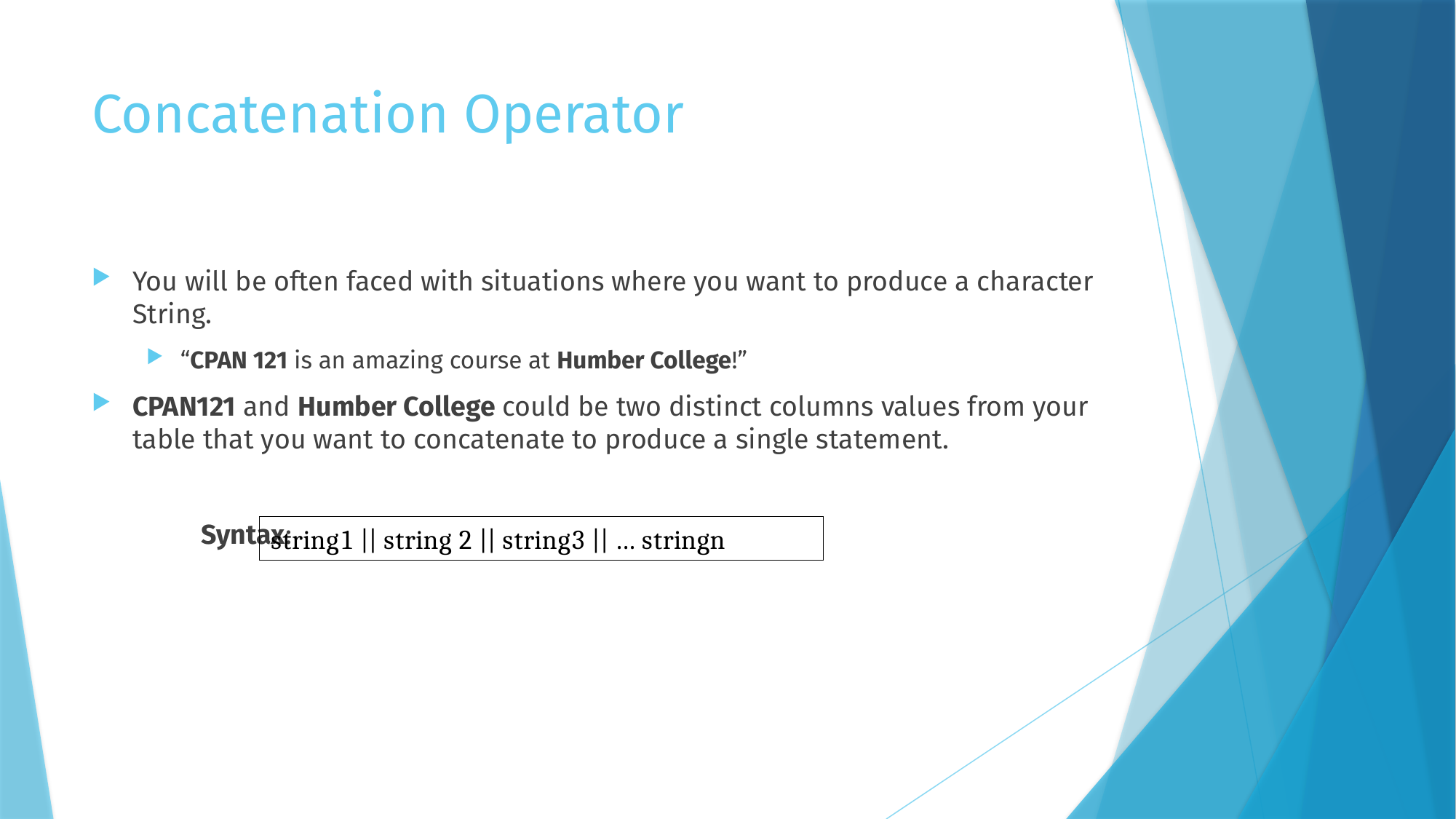

# Concatenation Operator
You will be often faced with situations where you want to produce a character String.
“CPAN 121 is an amazing course at Humber College!”
CPAN121 and Humber College could be two distinct columns values from your table that you want to concatenate to produce a single statement.

	Syntax:

string1 || string 2 || string3 || … stringn